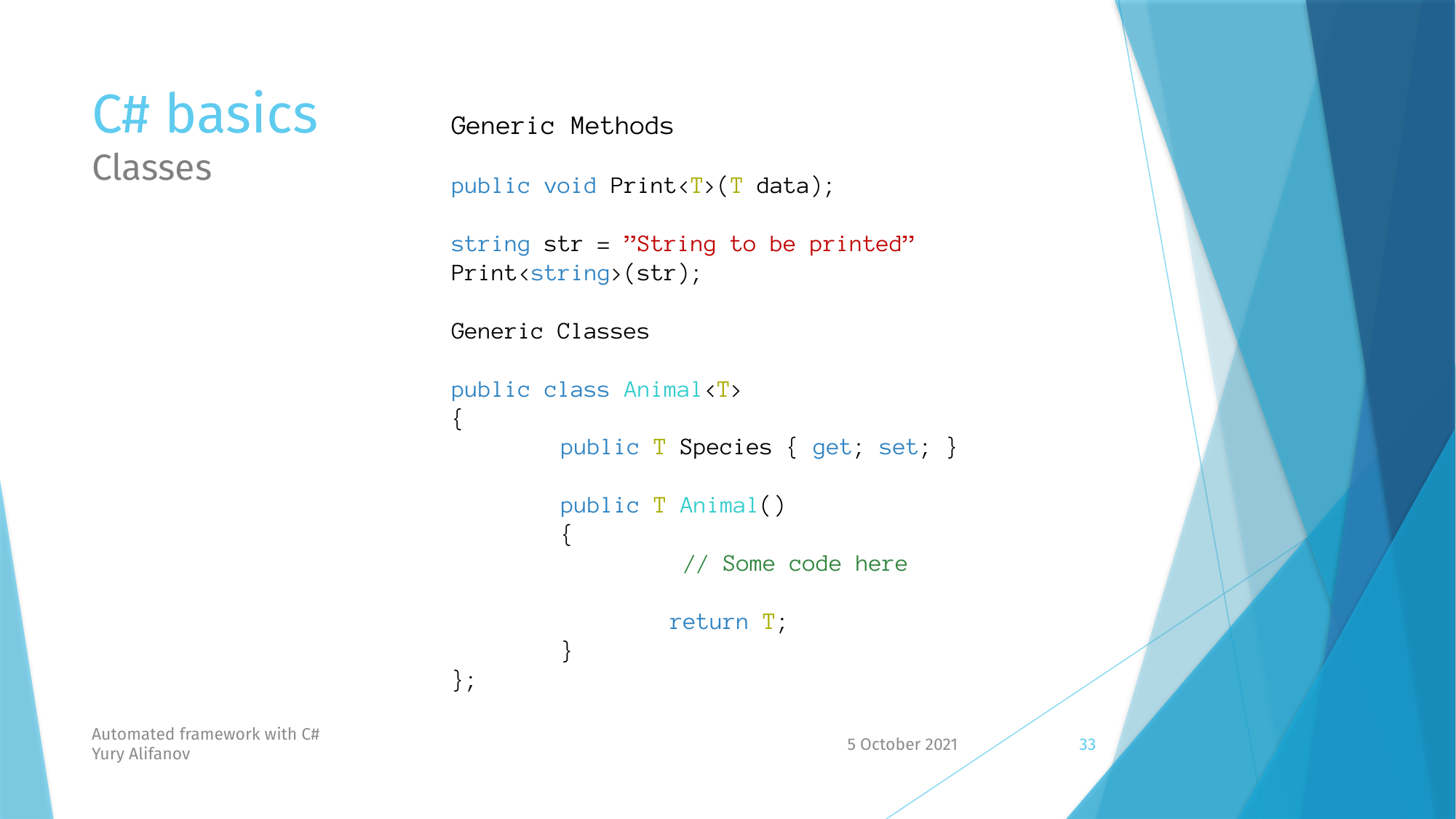

# C# basics Classes
Generic Methods

public void Print<T>(T data);

string str = ”String to be printed”
Print<string>(str);

Generic Classes

public class Animal<T>
{
	public T Species { get; set; }

	public T Animal()
	{
		 // Some code here

		return T;
	}
};
Automated framework with C#
Yury Alifanov
5 October 2021
33